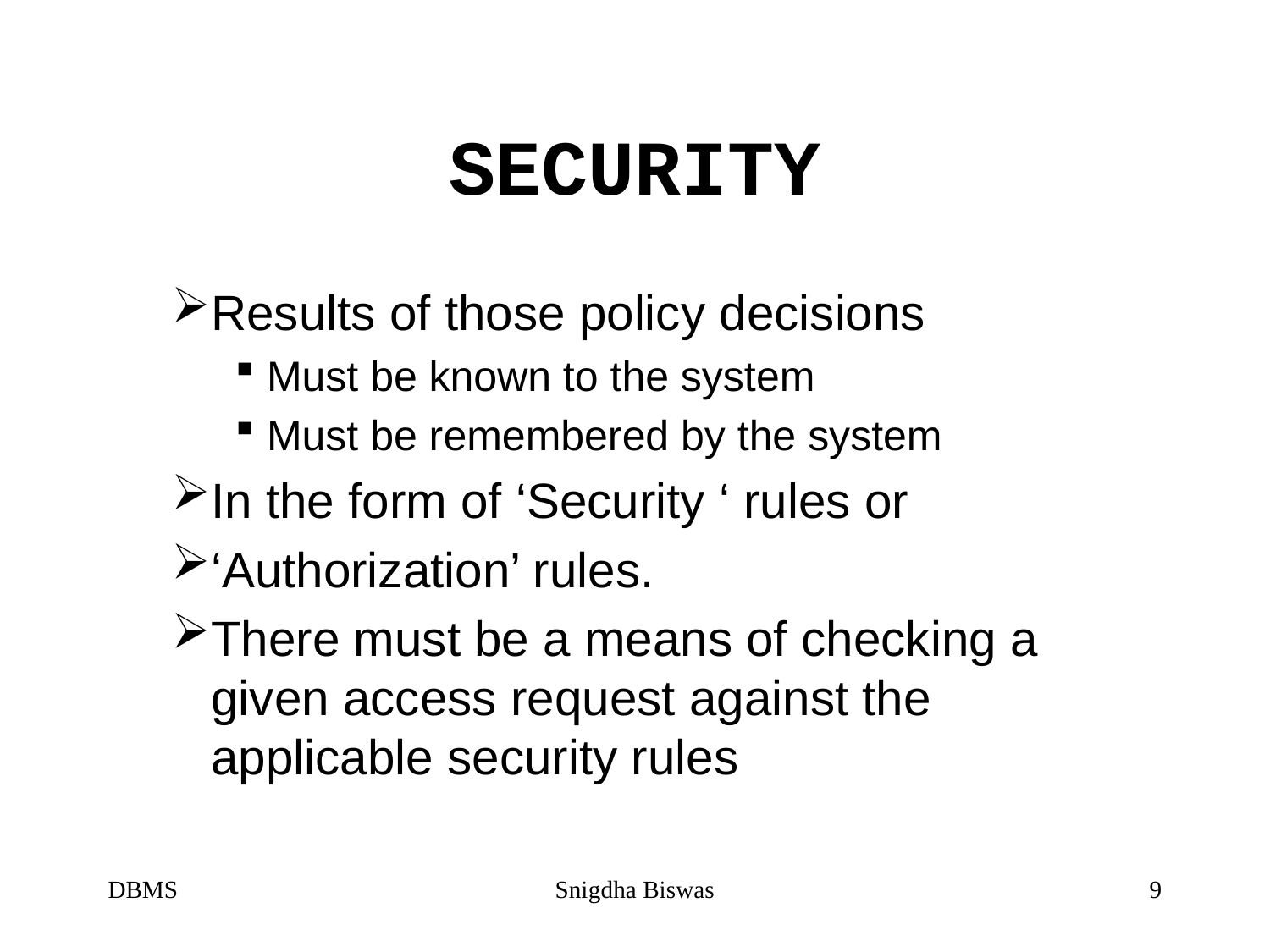

# SECURITY
Results of those policy decisions
Must be known to the system
Must be remembered by the system
In the form of ‘Security ‘ rules or
‘Authorization’ rules.
There must be a means of checking a given access request against the applicable security rules
DBMS
Snigdha Biswas
9